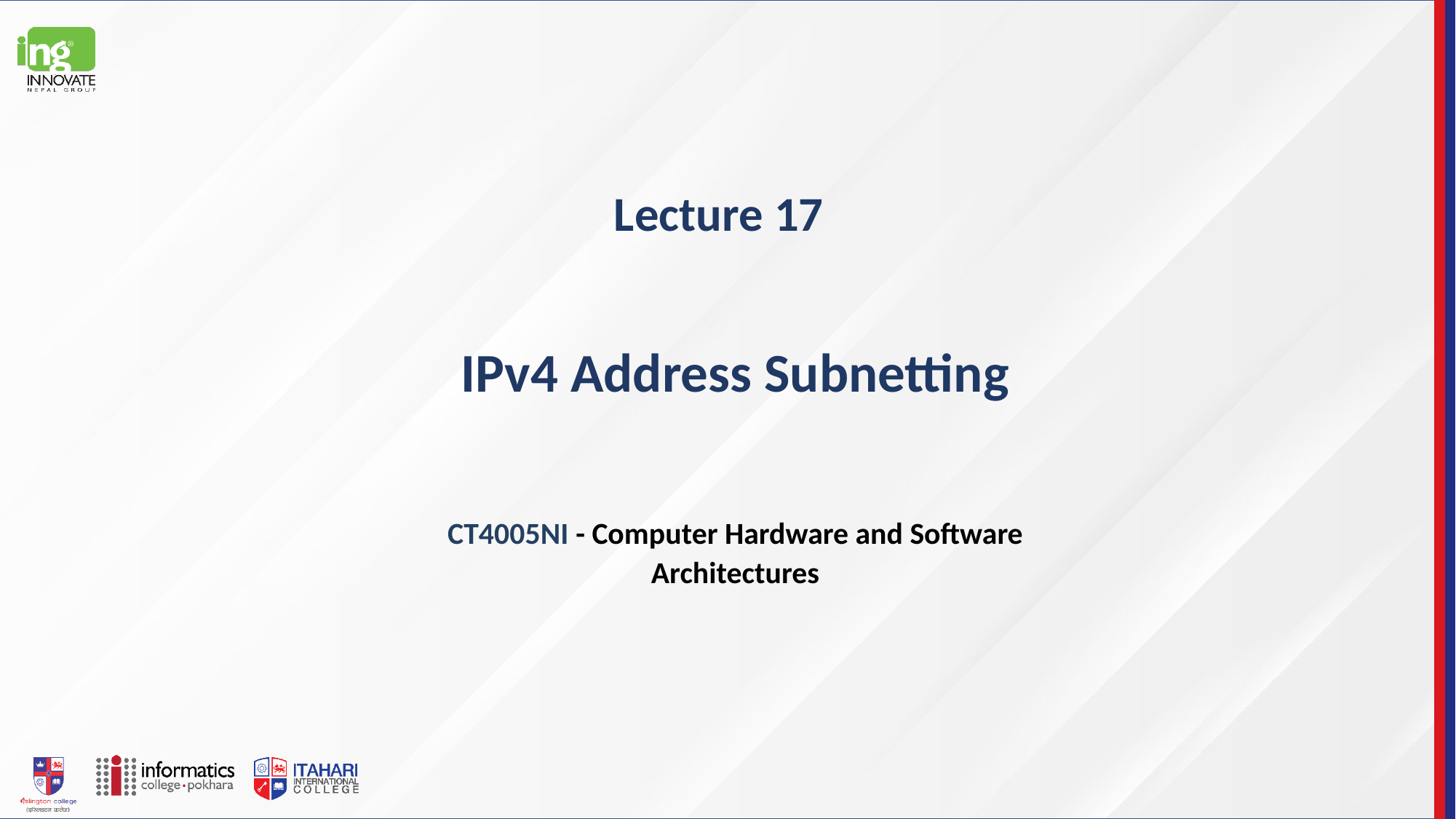

Lecture 17
# IPv4 Address Subnetting
CT4005NI - Computer Hardware and Software
Architectures